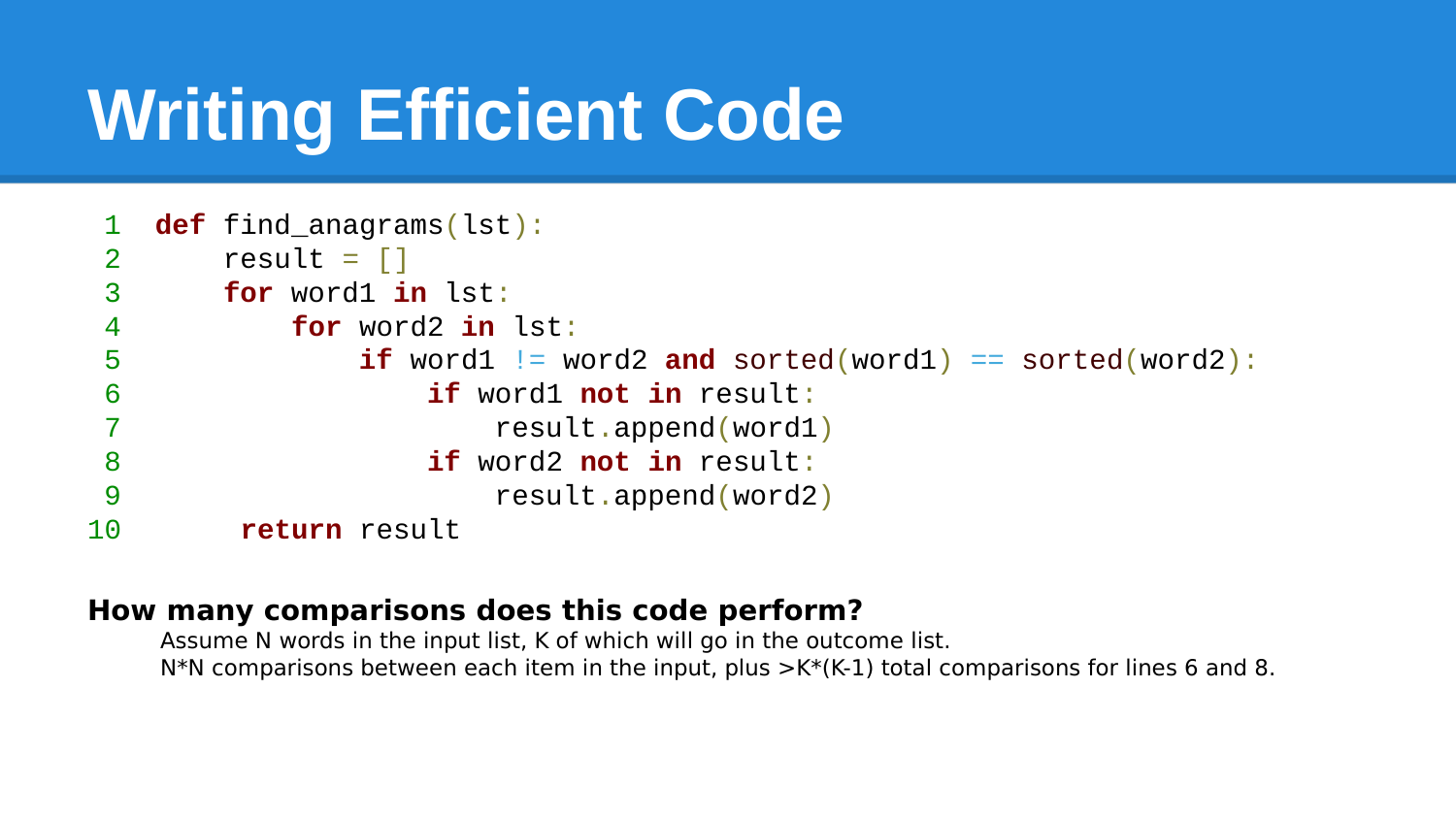

# Writing Efficient Code
 1  def find_anagrams(lst):
 2      result = []
 3      for word1 in lst:
 4          for word2 in lst:
 5              if word1 != word2 and sorted(word1) == sorted(word2):
 6                  if word1 not in result:
 7                      result.append(word1)
 8                  if word2 not in result:
 9                      result.append(word2)
10       return result

How many comparisons does this code perform?
Assume N words in the input list, K of which will go in the outcome list.
N*N comparisons between each item in the input, plus >K*(K-1) total comparisons for lines 6 and 8.